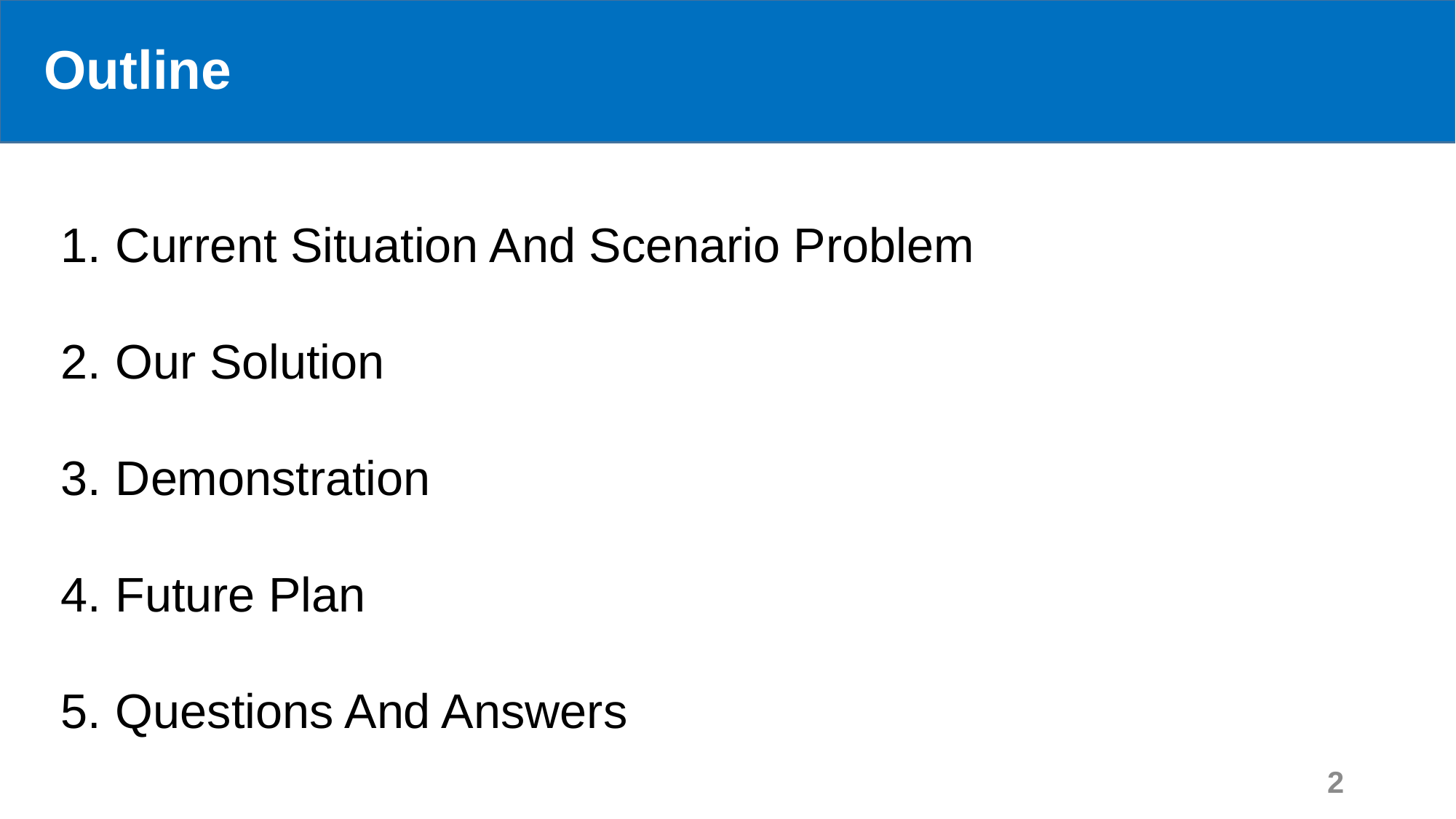

Outline
# Outline
Current Situation And Scenario Problem

Our Solution

Demonstration

Future Plan

Questions And Answers
2